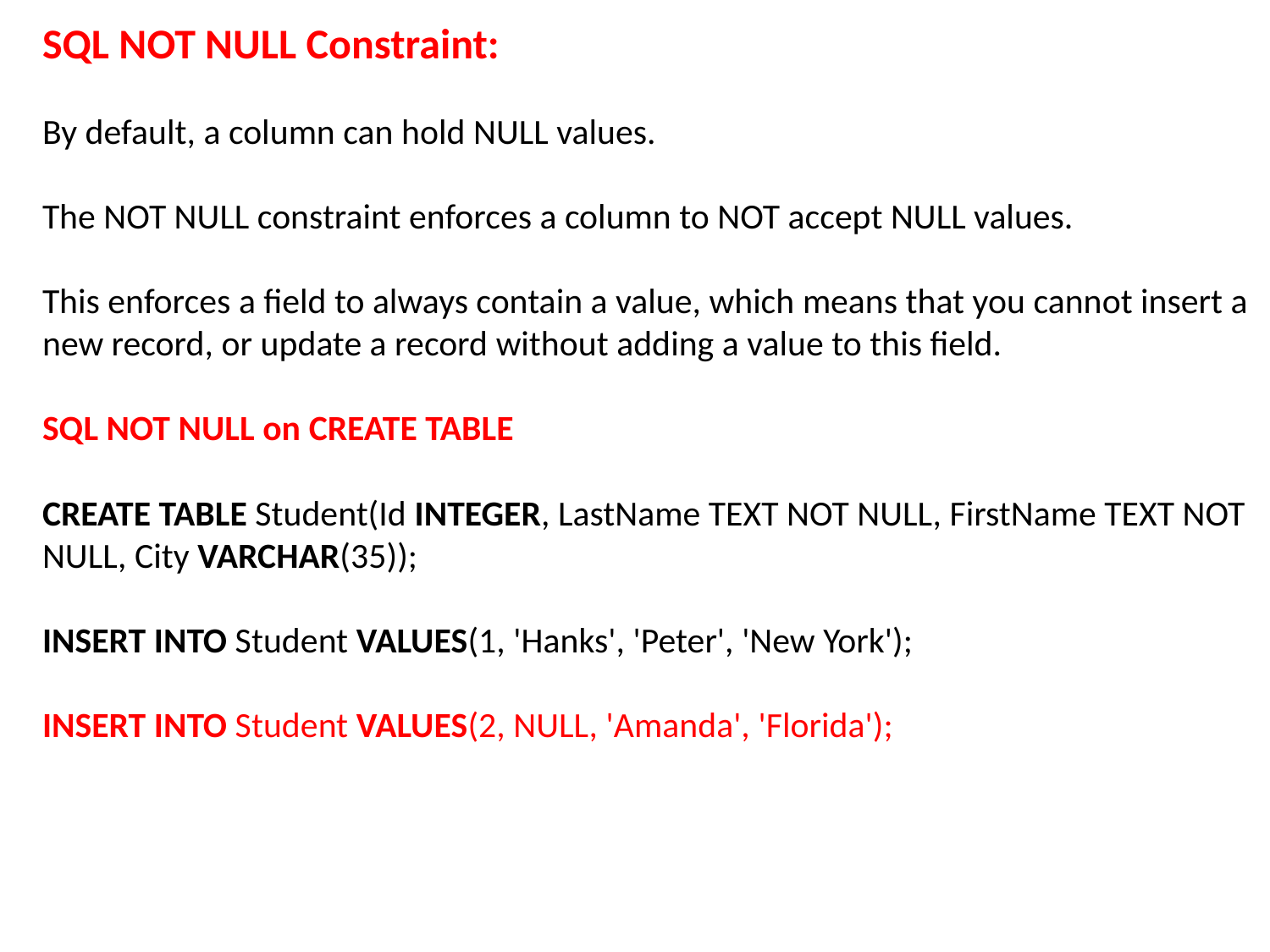

SQL NOT NULL Constraint:

By default, a column can hold NULL values.

The NOT NULL constraint enforces a column to NOT accept NULL values.

This enforces a field to always contain a value, which means that you cannot insert a new record, or update a record without adding a value to this field.

SQL NOT NULL on CREATE TABLE

CREATE TABLE Student(Id INTEGER, LastName TEXT NOT NULL, FirstName TEXT NOT NULL, City VARCHAR(35));

INSERT INTO Student VALUES(1, 'Hanks', 'Peter', 'New York');

INSERT INTO Student VALUES(2, NULL, 'Amanda', 'Florida');